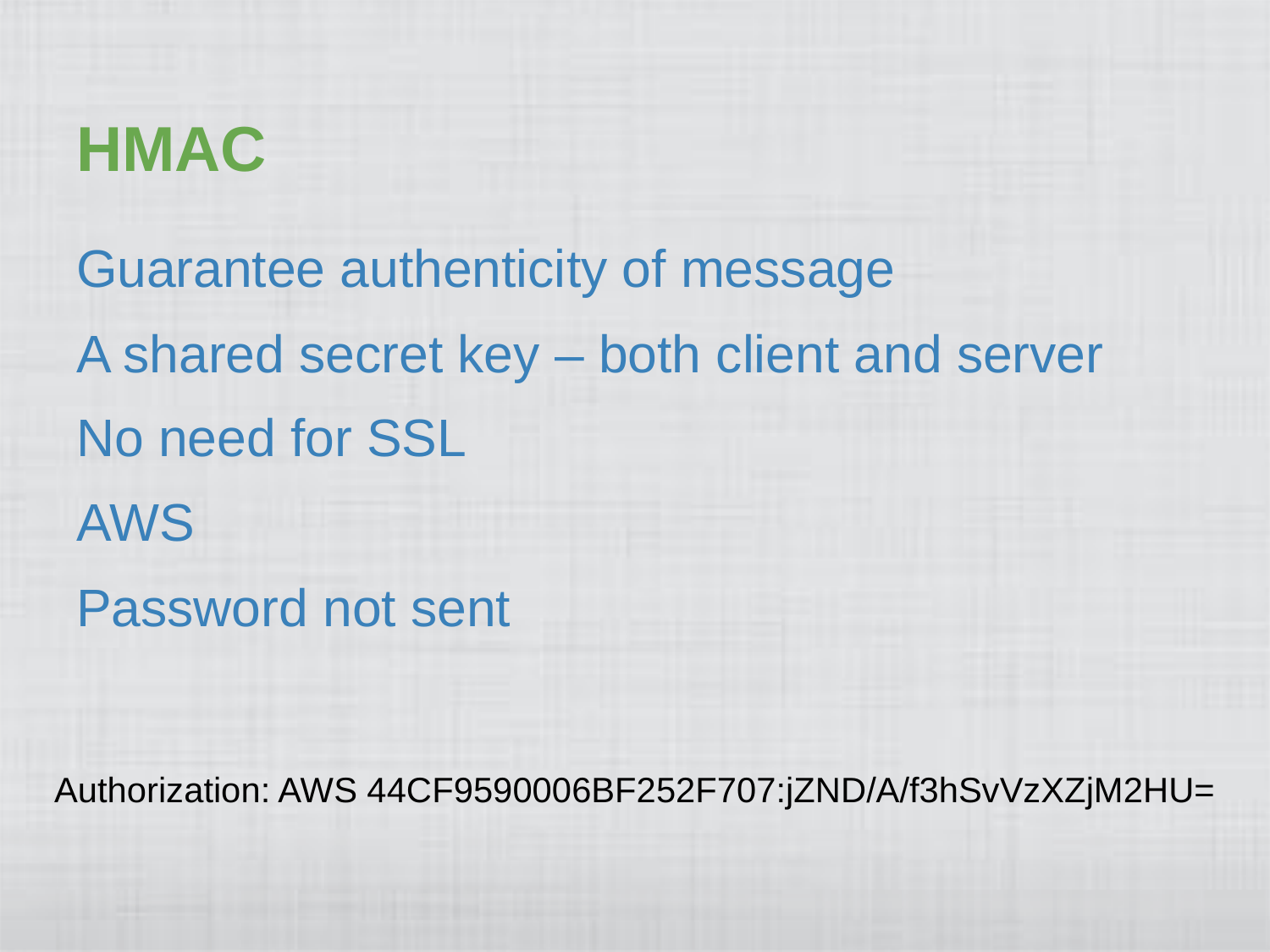

# HMAC
Guarantee authenticity of message
A shared secret key – both client and server
No need for SSL
AWS
Password not sent
Authorization: AWS 44CF9590006BF252F707:jZND/A/f3hSvVzXZjM2HU=